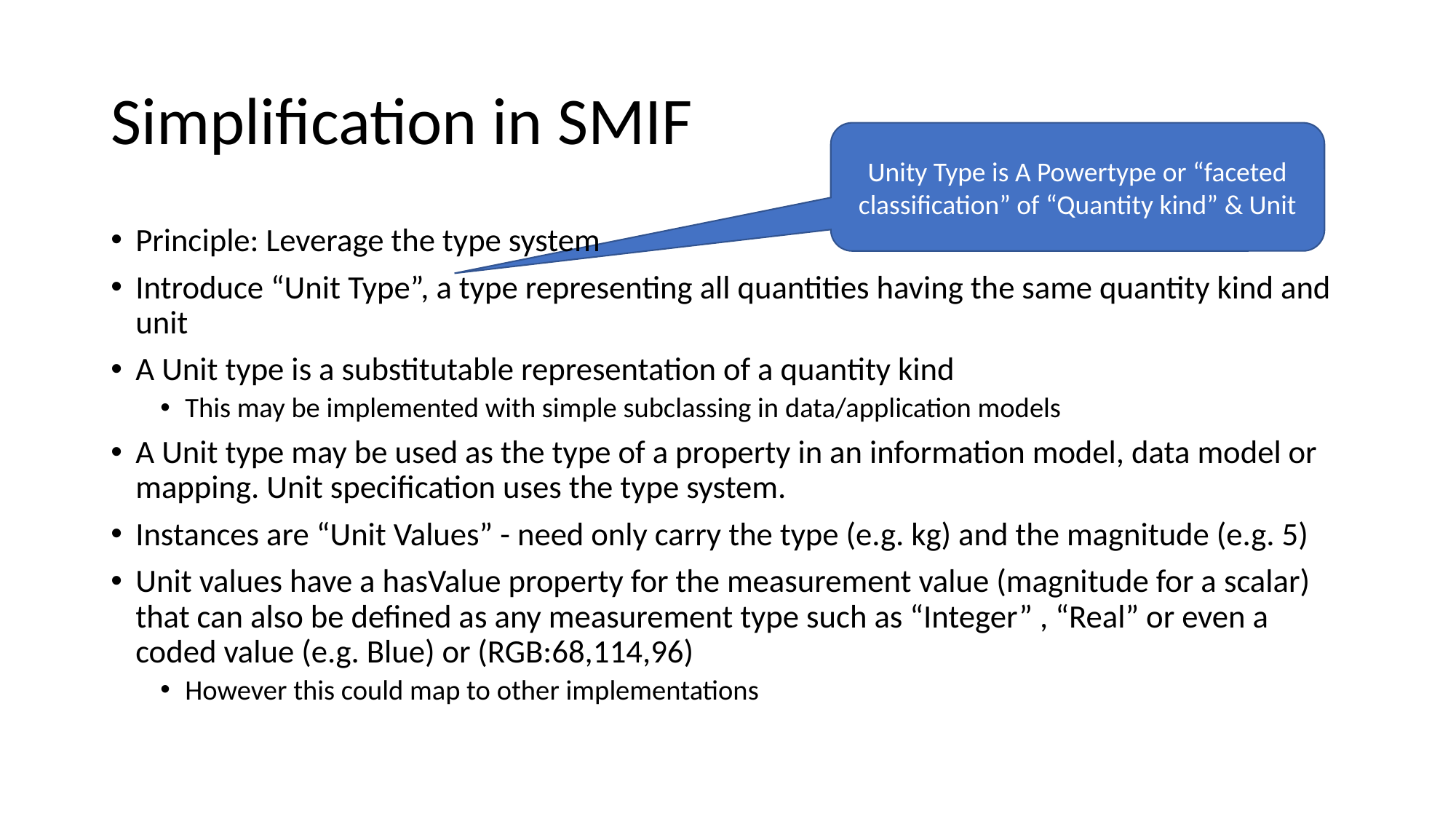

# Simplification in SMIF
Unity Type is A Powertype or “faceted classification” of “Quantity kind” & Unit
Principle: Leverage the type system
Introduce “Unit Type”, a type representing all quantities having the same quantity kind and unit
A Unit type is a substitutable representation of a quantity kind
This may be implemented with simple subclassing in data/application models
A Unit type may be used as the type of a property in an information model, data model or mapping. Unit specification uses the type system.
Instances are “Unit Values” - need only carry the type (e.g. kg) and the magnitude (e.g. 5)
Unit values have a hasValue property for the measurement value (magnitude for a scalar) that can also be defined as any measurement type such as “Integer” , “Real” or even a coded value (e.g. Blue) or (RGB:68,114,96)
However this could map to other implementations